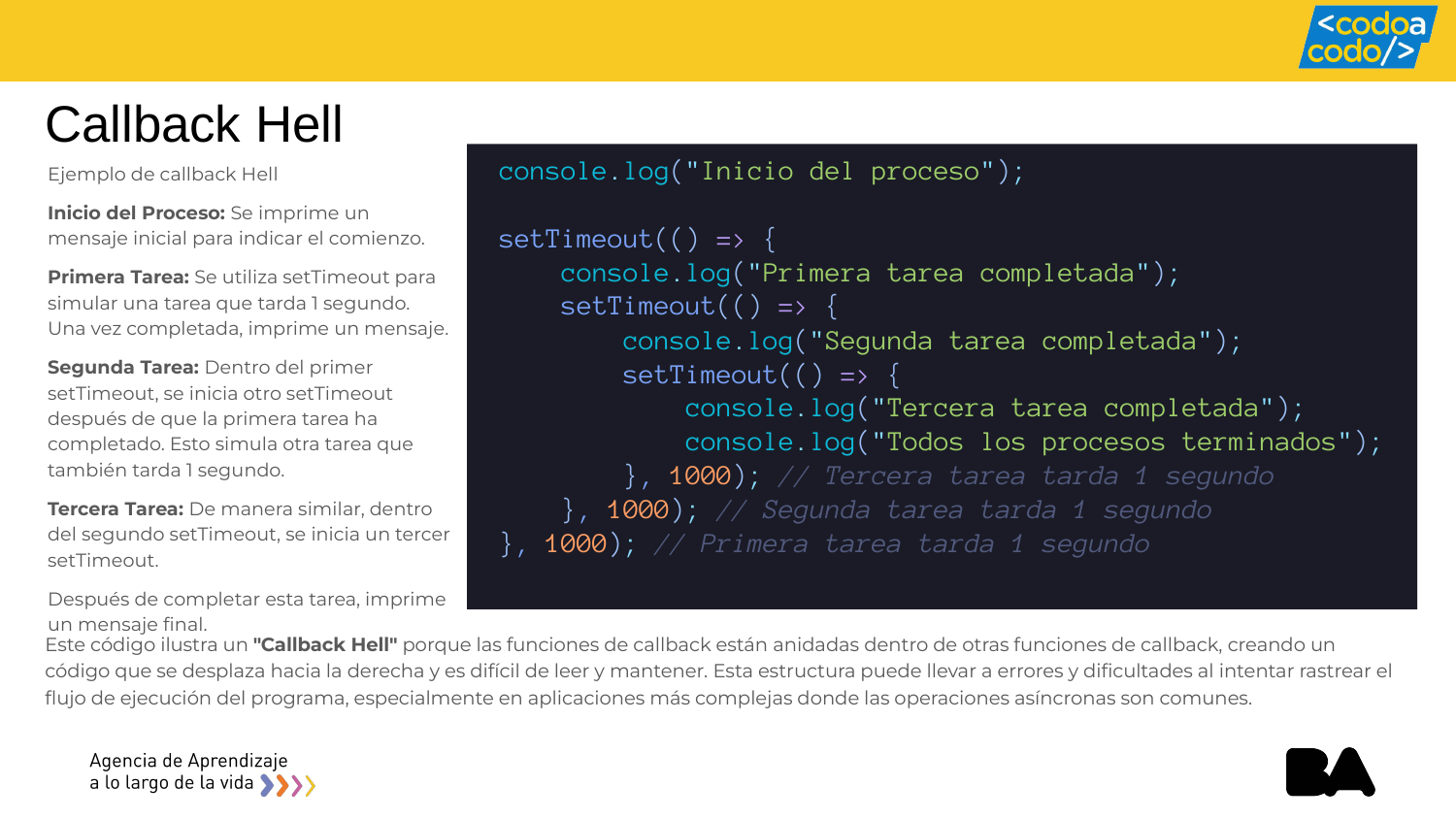

# Callback Hell
Ejemplo de callback Hell
Inicio del Proceso: Se imprime un mensaje inicial para indicar el comienzo.
Primera Tarea: Se utiliza setTimeout para simular una tarea que tarda 1 segundo. Una vez completada, imprime un mensaje.
Segunda Tarea: Dentro del primer setTimeout, se inicia otro setTimeout después de que la primera tarea ha completado. Esto simula otra tarea que también tarda 1 segundo.
Tercera Tarea: De manera similar, dentro del segundo setTimeout, se inicia un tercer setTimeout.
Después de completar esta tarea, imprime un mensaje final.

console.log("Inicio del proceso");
setTimeout(() => {
    console.log("Primera tarea completada");
    setTimeout(() => {
        console.log("Segunda tarea completada");
        setTimeout(() => {
            console.log("Tercera tarea completada");
            console.log("Todos los procesos terminados");
        }, 1000); // Tercera tarea tarda 1 segundo
    }, 1000); // Segunda tarea tarda 1 segundo
}, 1000); // Primera tarea tarda 1 segundo

Este código ilustra un "Callback Hell" porque las funciones de callback están anidadas dentro de otras funciones de callback, creando un código que se desplaza hacia la derecha y es difícil de leer y mantener. Esta estructura puede llevar a errores y dificultades al intentar rastrear el flujo de ejecución del programa, especialmente en aplicaciones más complejas donde las operaciones asíncronas son comunes.